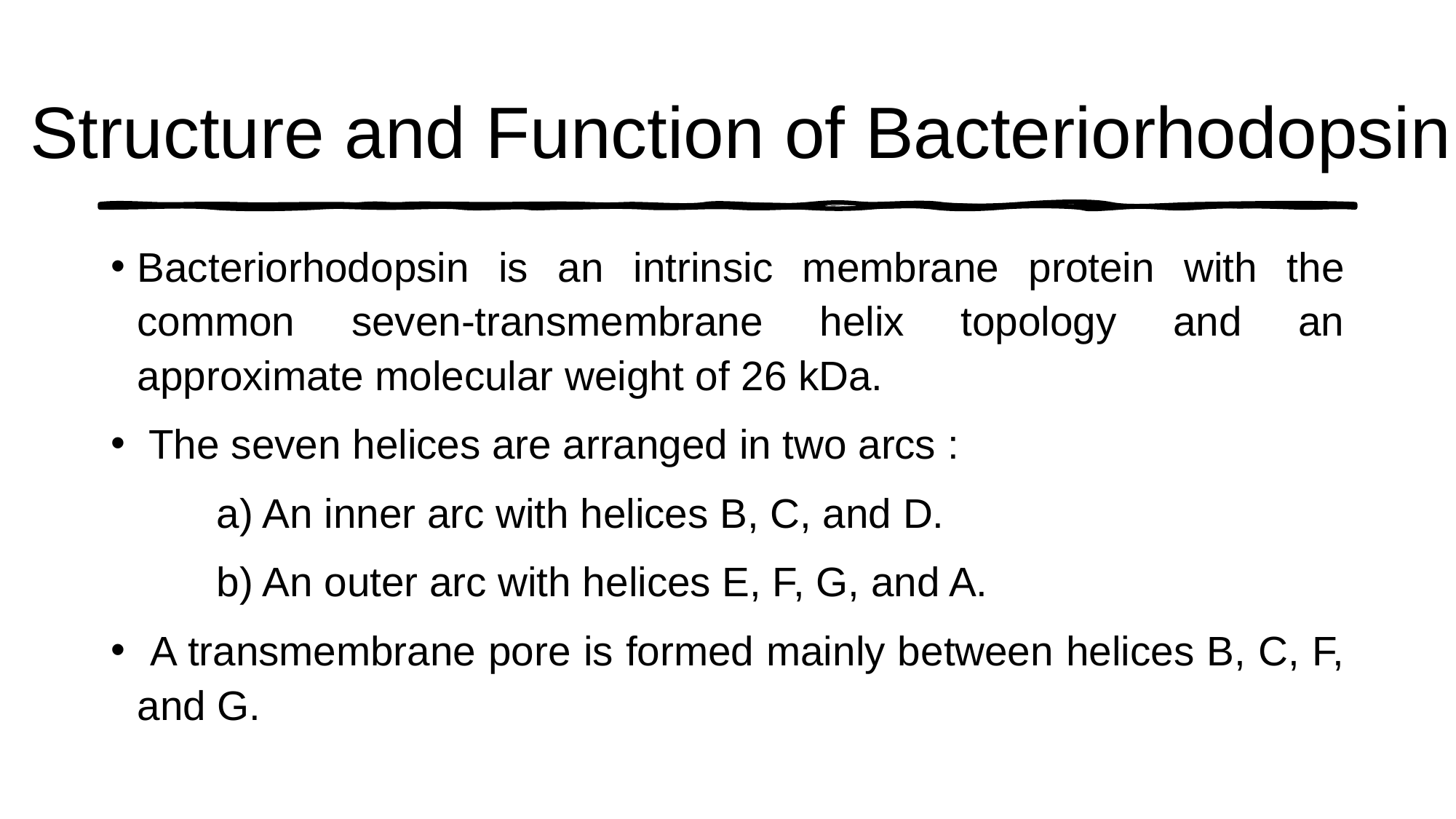

# Structure and Function of Bacteriorhodopsin
Bacteriorhodopsin is an intrinsic membrane protein with the common seven-transmembrane helix topology and an approximate molecular weight of 26 kDa.
 The seven helices are arranged in two arcs :
	a) An inner arc with helices B, C, and D.
	b) An outer arc with helices E, F, G, and A.
 A transmembrane pore is formed mainly between helices B, C, F, and G.